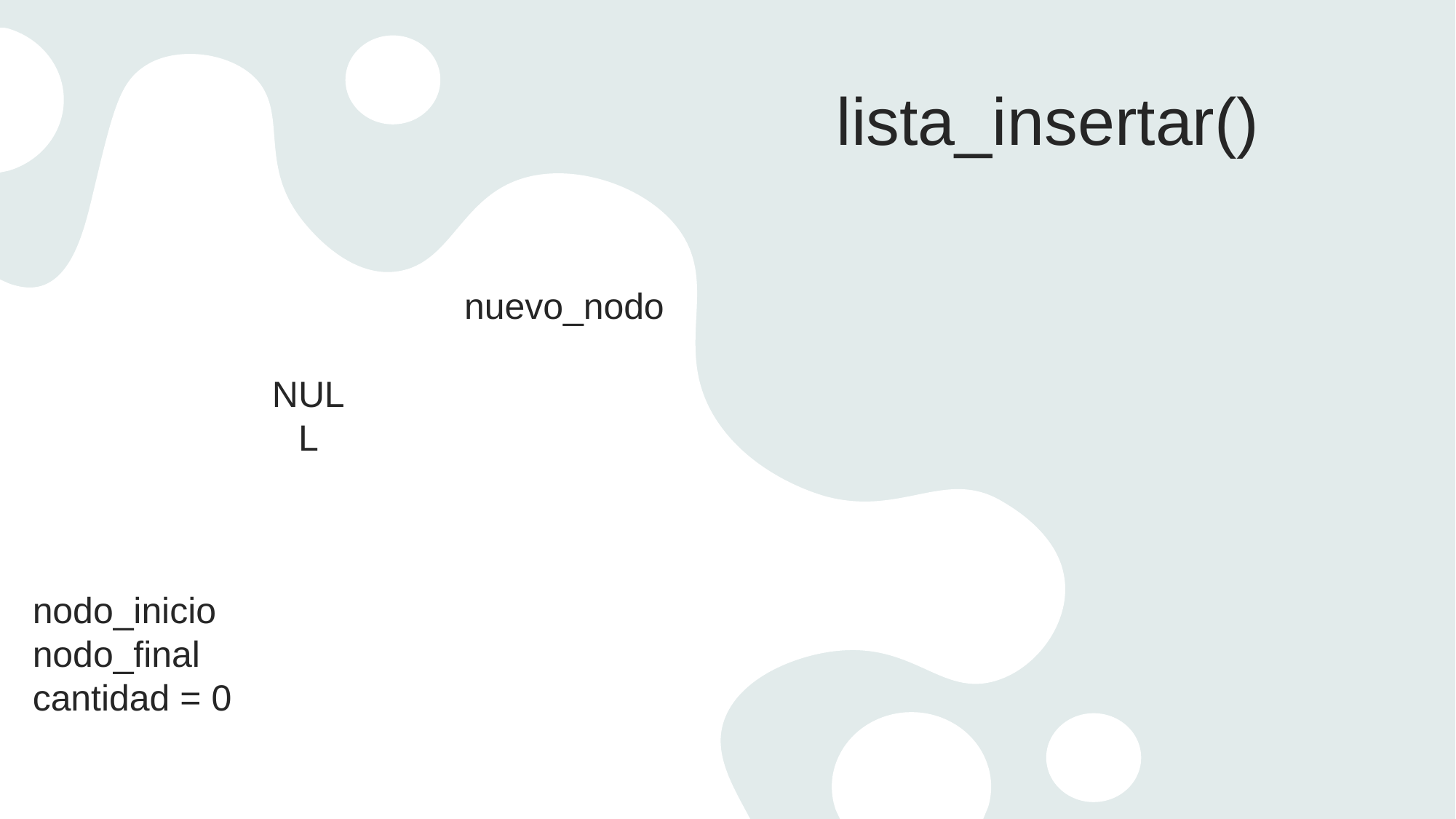

# lista_insertar()
nuevo_nodo
NULL
nodo_inicio
nodo_final
cantidad = 0